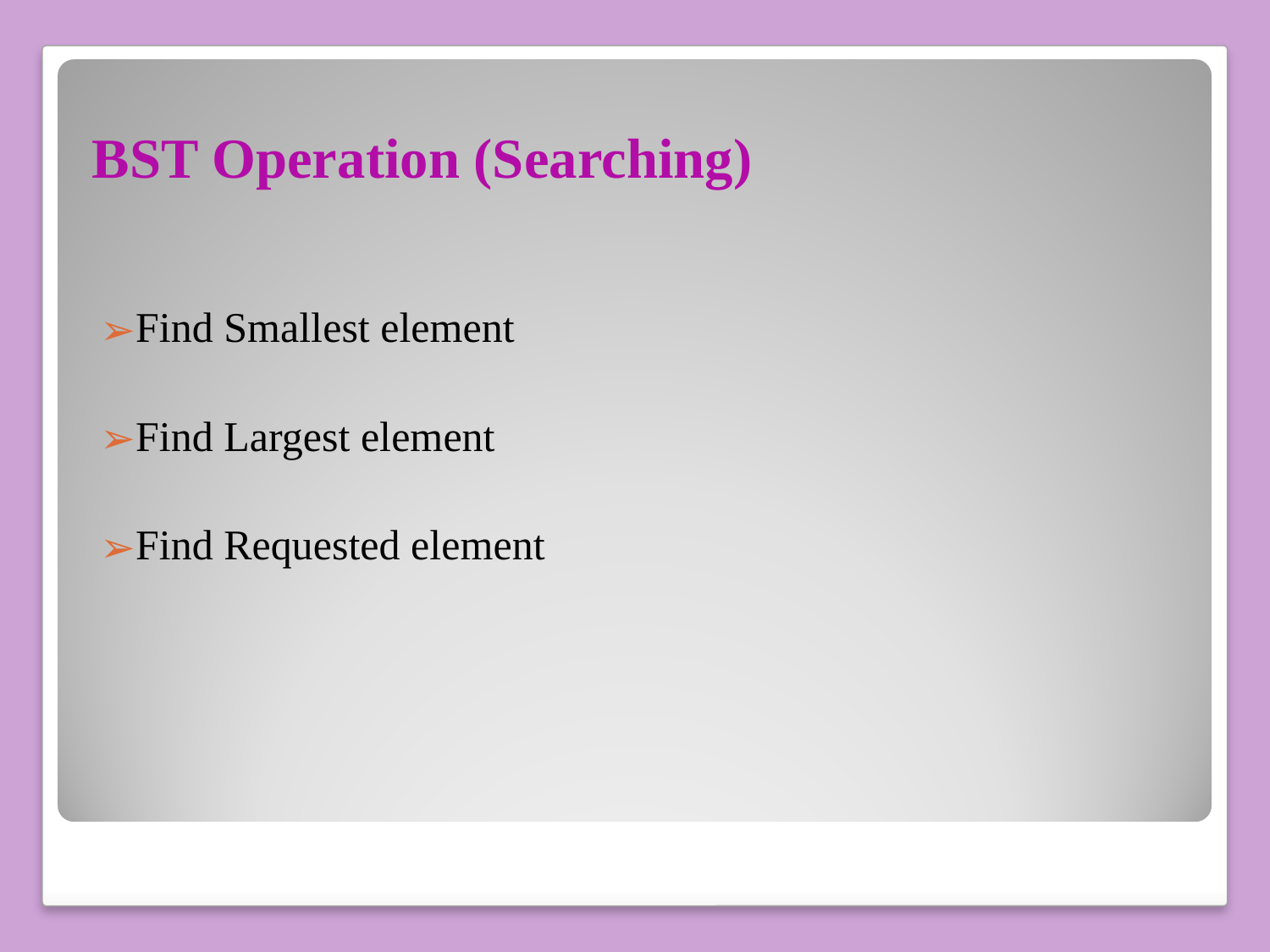

# BST Operation (Searching)
Find Smallest element

Find Largest element

Find Requested element